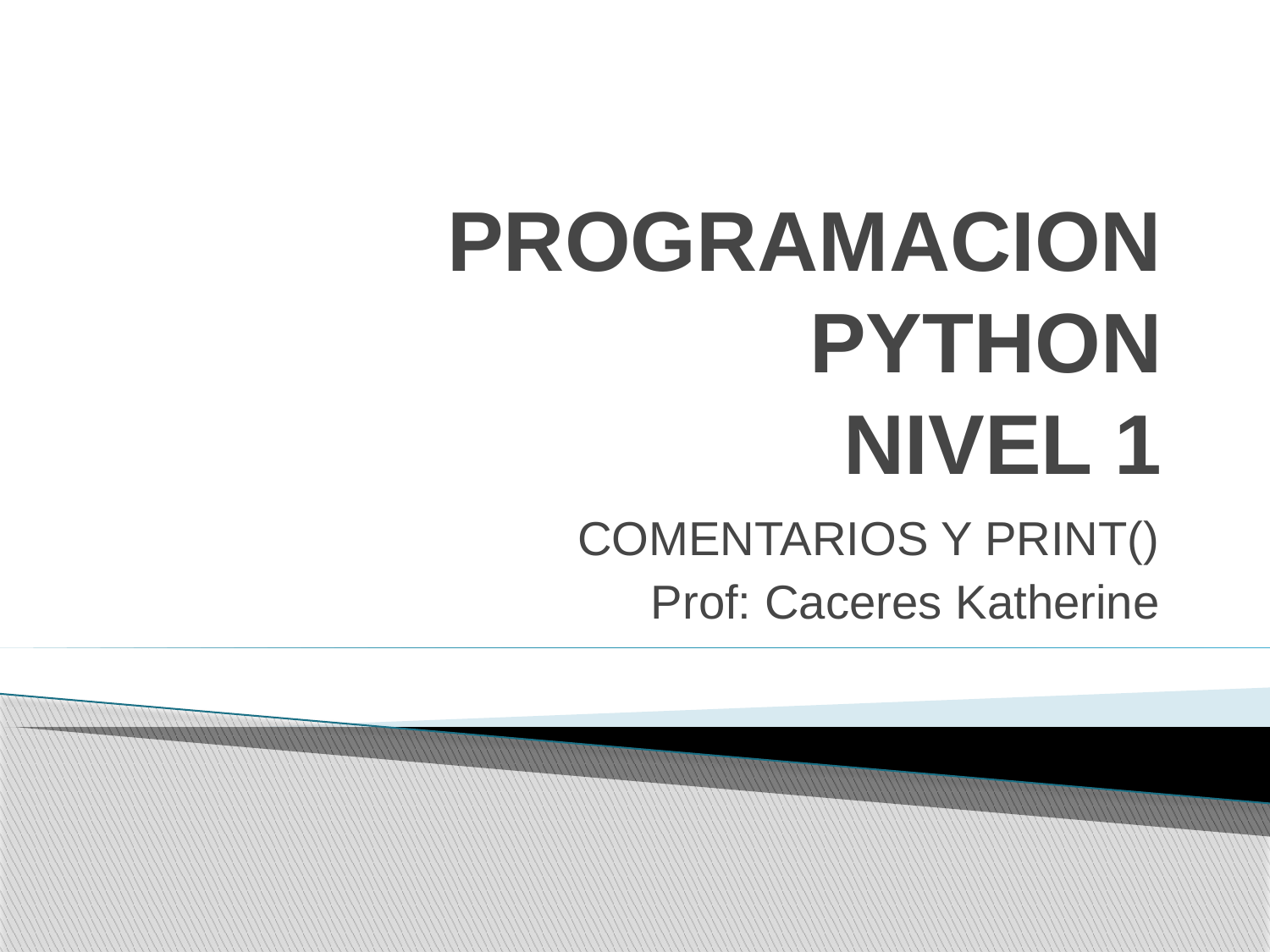

# PROGRAMACION PYTHON NIVEL 1
COMENTARIOS Y PRINT()
Prof: Caceres Katherine